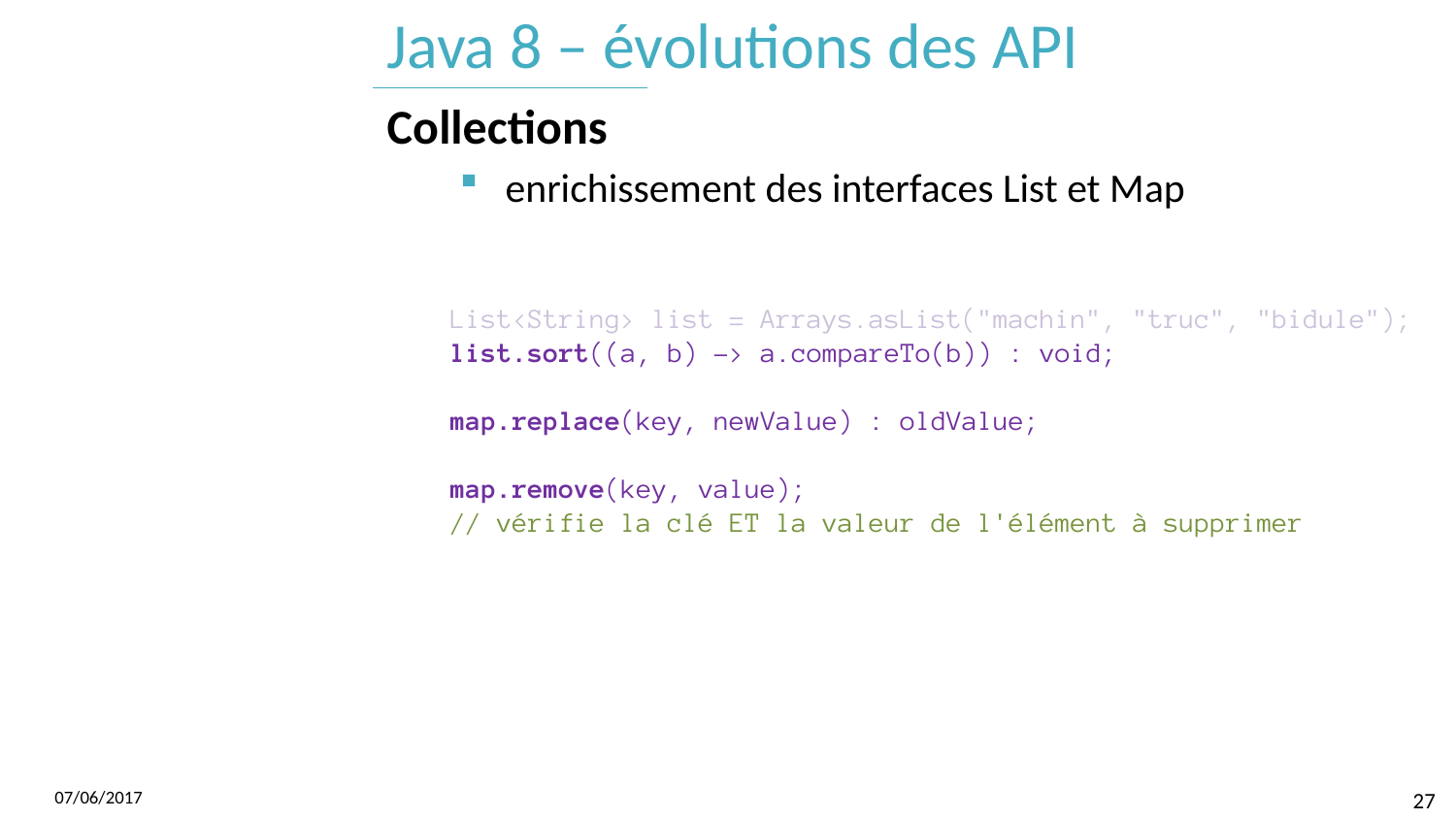

# Java 8 – évolutions des API
Collections
enrichissement des interfaces List et Map
List<String> list = Arrays.asList("machin", "truc", "bidule");
list.sort((a, b) -> a.compareTo(b)) : void;

map.replace(key, newValue) : oldValue;

map.remove(key, value);
// vérifie la clé ET la valeur de l'élément à supprimer
07/06/2017
27